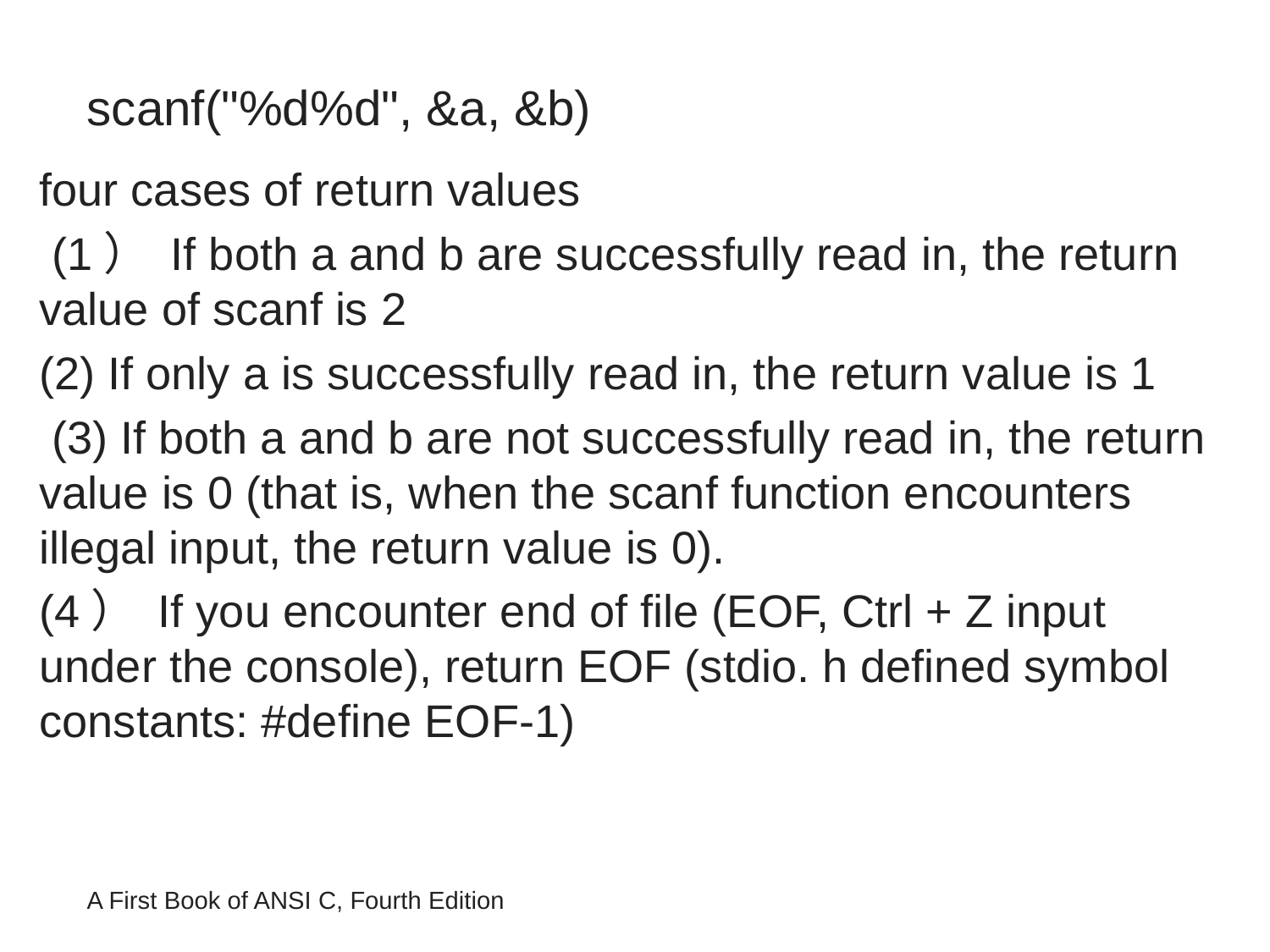

# scanf("%d%d", &a, &b)
four cases of return values
 (1） If both a and b are successfully read in, the return value of scanf is 2
(2) If only a is successfully read in, the return value is 1
 (3) If both a and b are not successfully read in, the return value is 0 (that is, when the scanf function encounters illegal input, the return value is 0).
(4） If you encounter end of file (EOF, Ctrl + Z input under the console), return EOF (stdio. h defined symbol constants: #define EOF-1)

A First Book of ANSI C, Fourth Edition
30